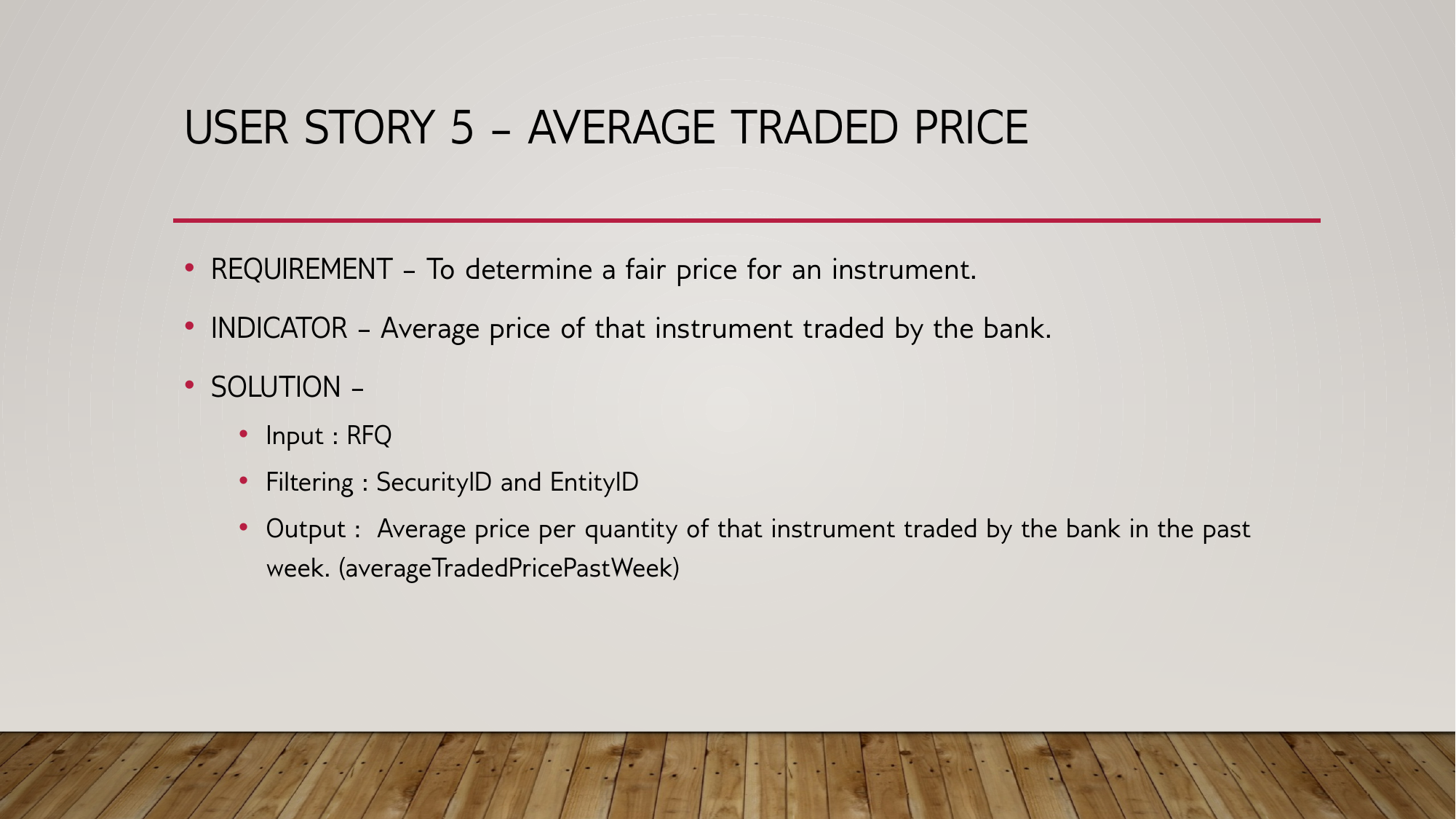

# User story 5 – average traded price
REQUIREMENT – To determine a fair price for an instrument.
INDICATOR – Average price of that instrument traded by the bank.
SOLUTION –
Input : RFQ
Filtering : SecurityID and EntityID
Output :  Average price per quantity of that instrument traded by the bank in the past week. (averageTradedPricePastWeek)